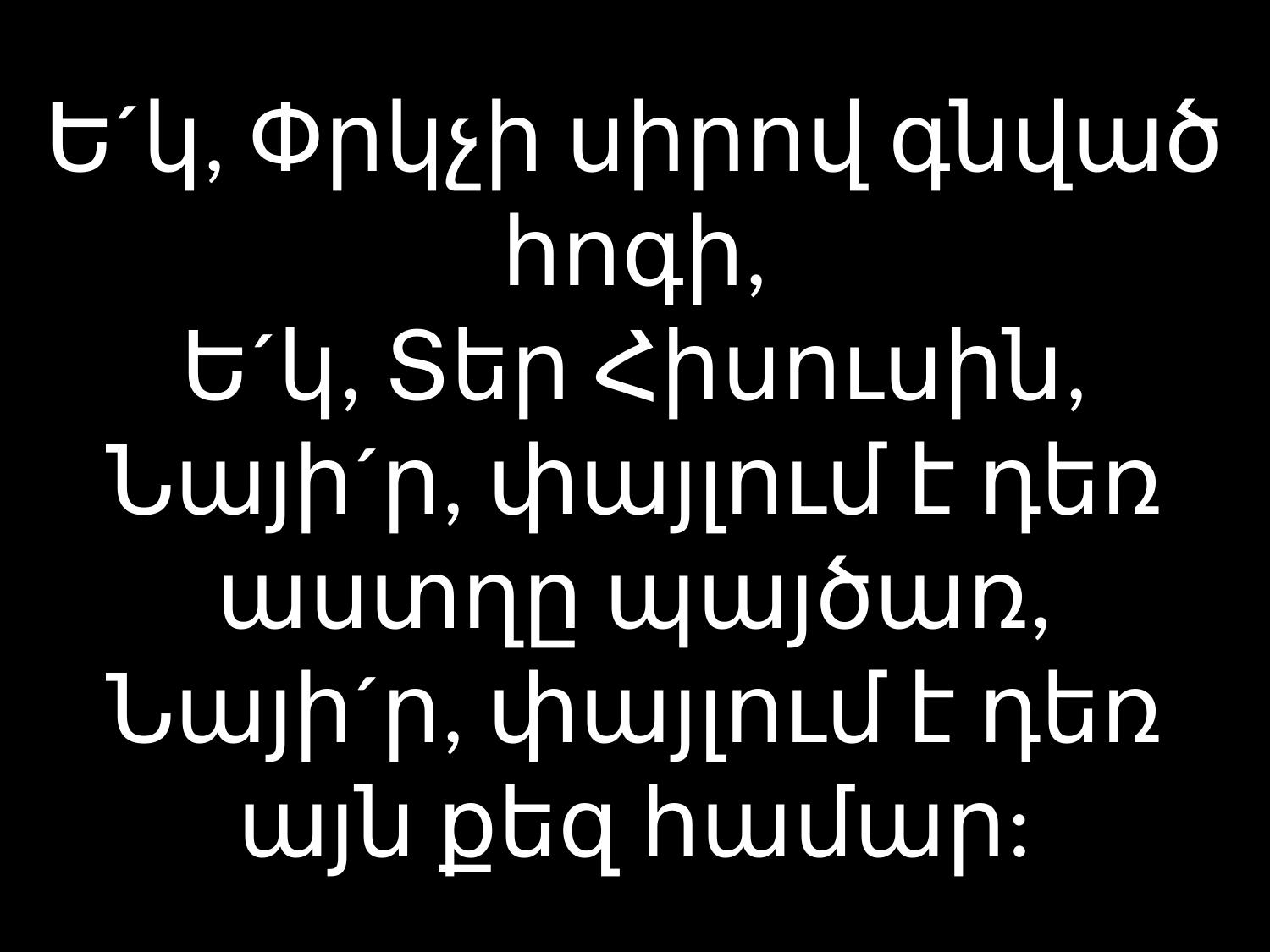

# Ե´կ, Փրկչի սիրով գնված հոգի, Ե´կ, Տեր Հիսուսին, Նայի´ր, փայլում է դեռ աստղը պայծառ, Նայի´ր, փայլում է դեռ այն քեզ համար: